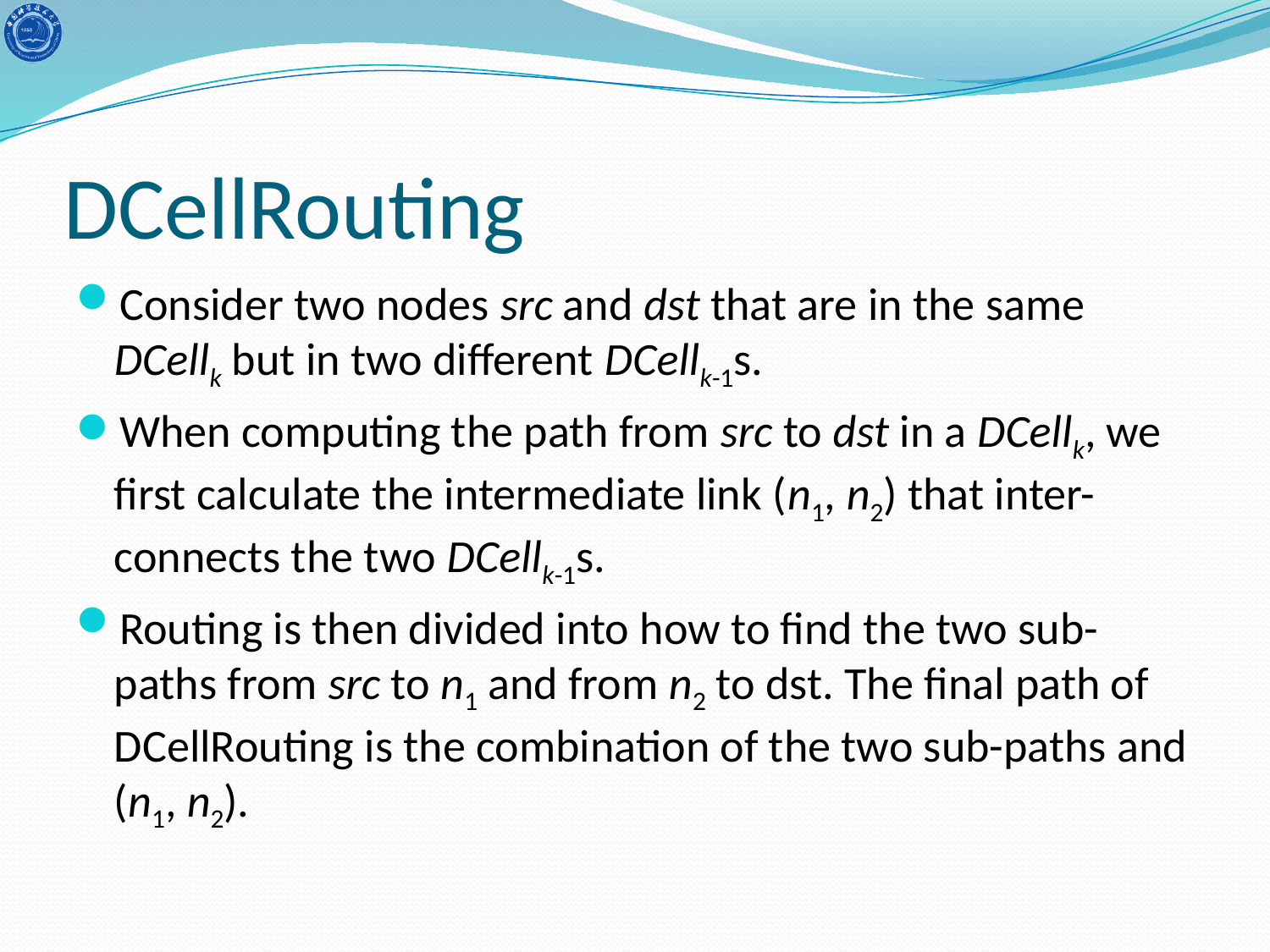

# DCellRouting
Consider two nodes src and dst that are in the same DCellk but in two different DCellk-1s.
When computing the path from src to dst in a DCellk, we first calculate the intermediate link (n1, n2) that inter-connects the two DCellk-1s.
Routing is then divided into how to find the two sub-paths from src to n1 and from n2 to dst. The final path of DCellRouting is the combination of the two sub-paths and (n1, n2).